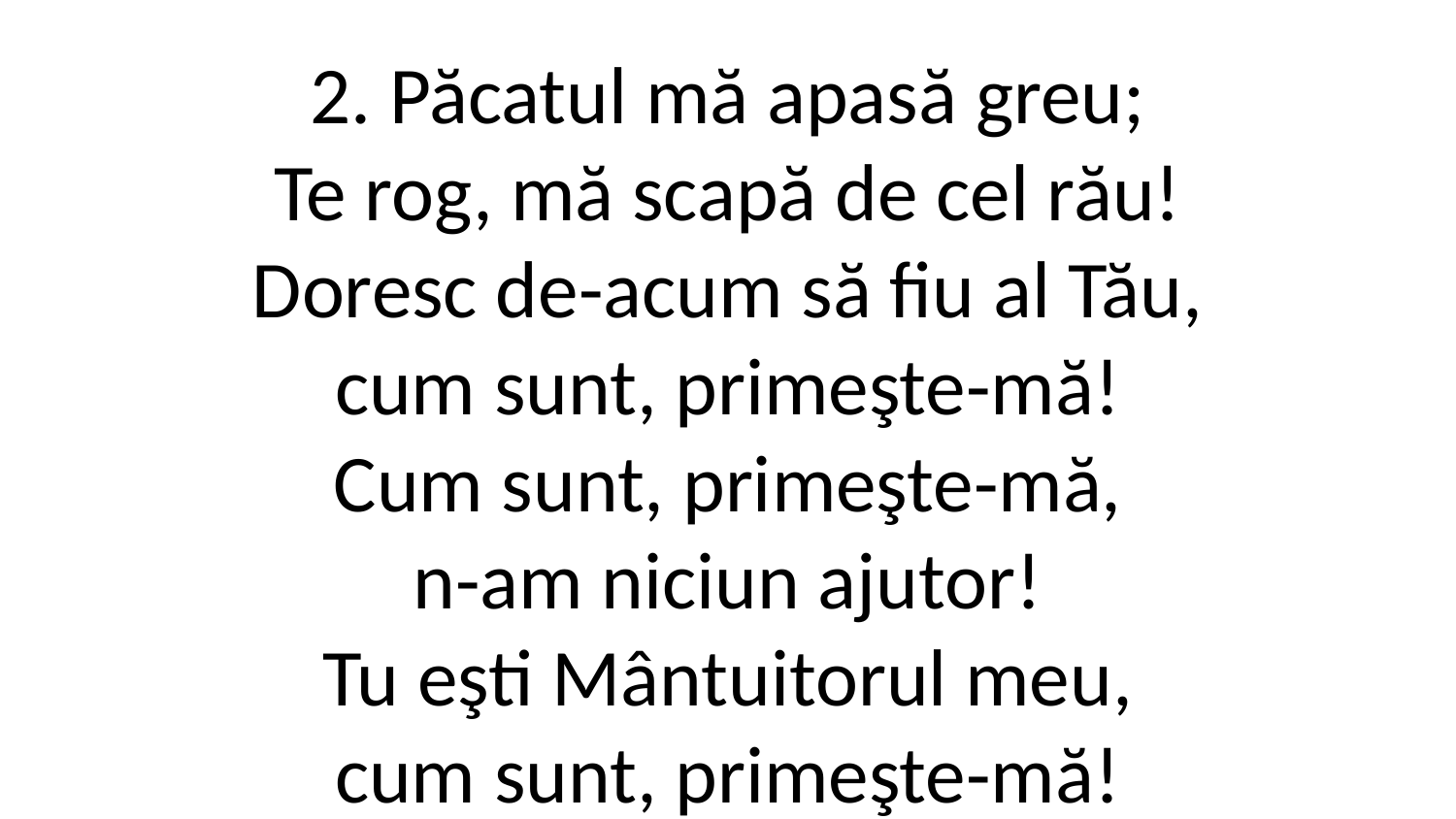

2. Păcatul mă apasă greu;
Te rog, mă scapă de cel rău!
Doresc de-acum să fiu al Tău,
cum sunt, primeşte-mă!
Cum sunt, primeşte-mă,
n-am niciun ajutor!
Tu eşti Mântuitorul meu,
cum sunt, primeşte-mă!